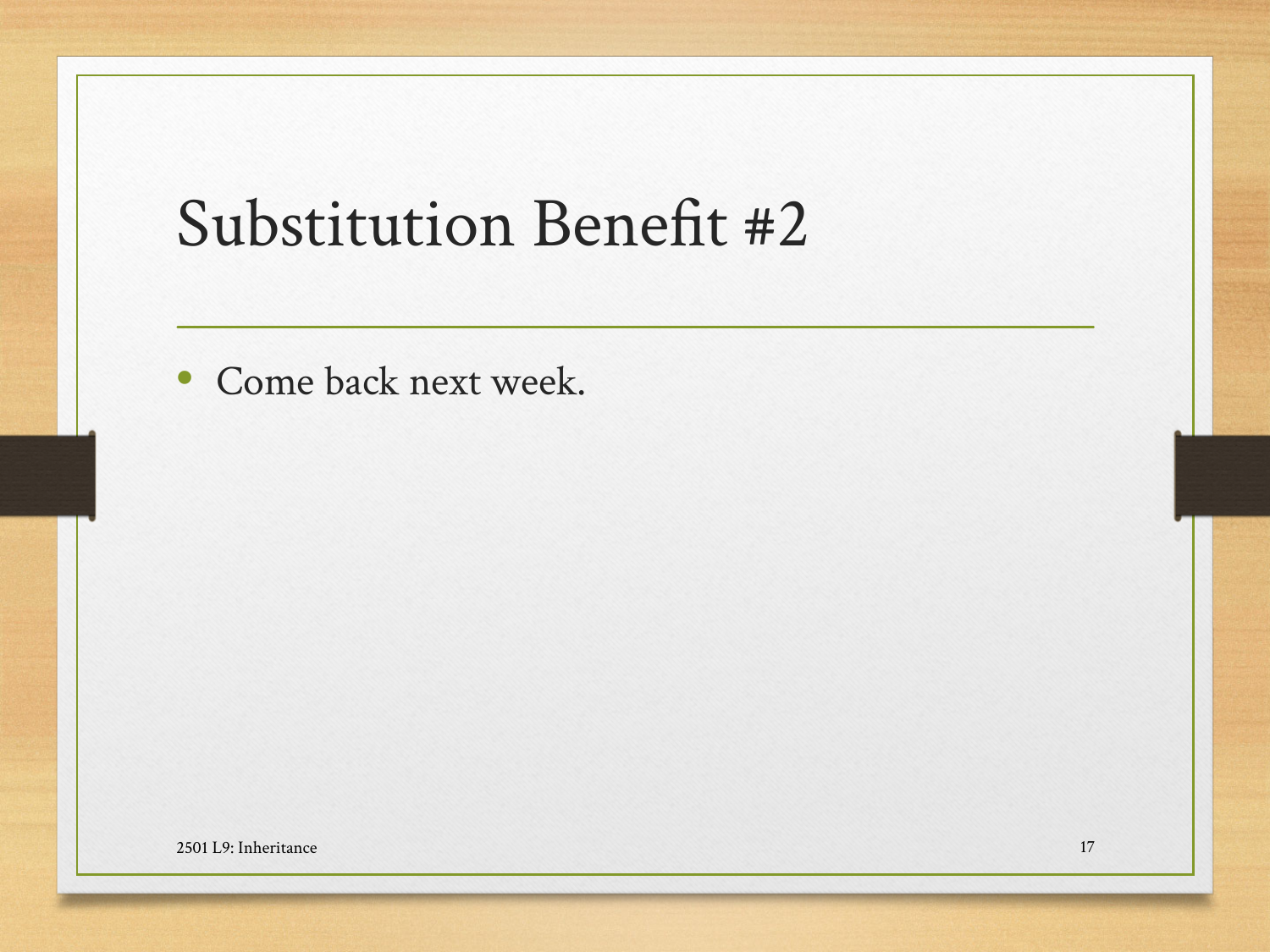

# Substitution Benefit #2
Come back next week.
2501 L9: Inheritance
17